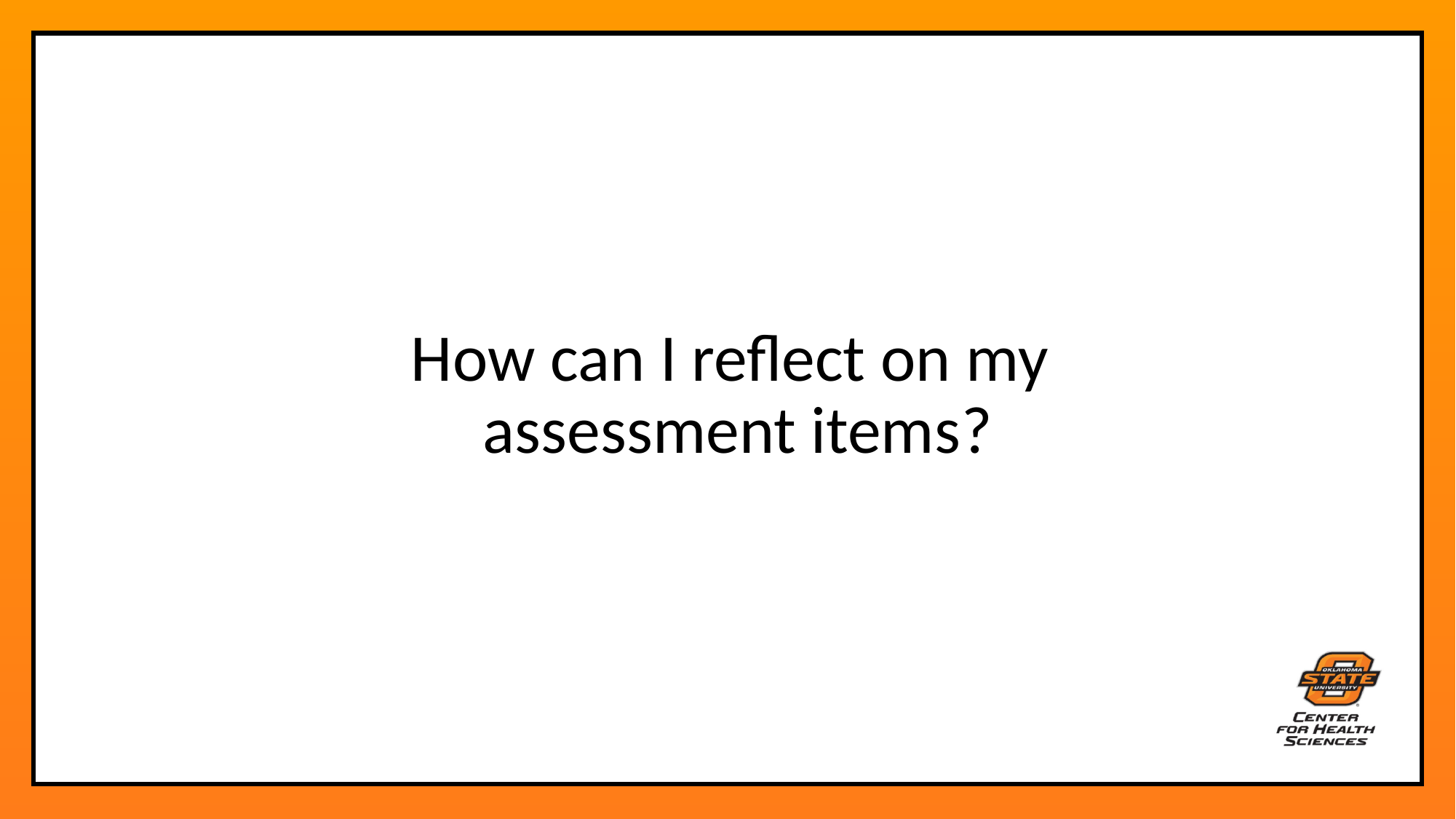

# How can I reflect on my assessment items?